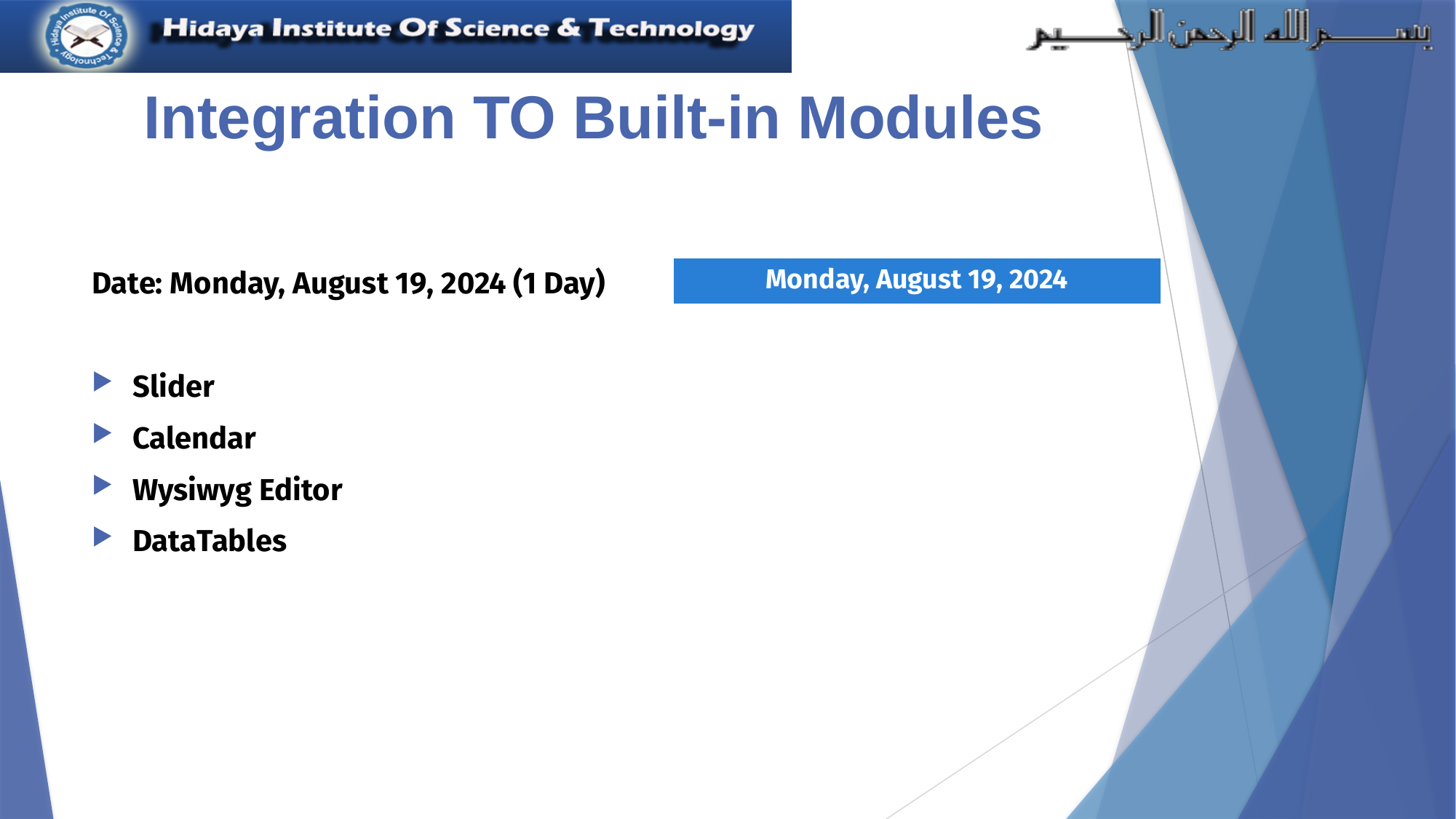

# Integration TO Built-in Modules
Date: Monday, August 19, 2024 (1 Day)

Slider
Calendar
Wysiwyg Editor
DataTables
| Monday, August 19, 2024 |
| --- |